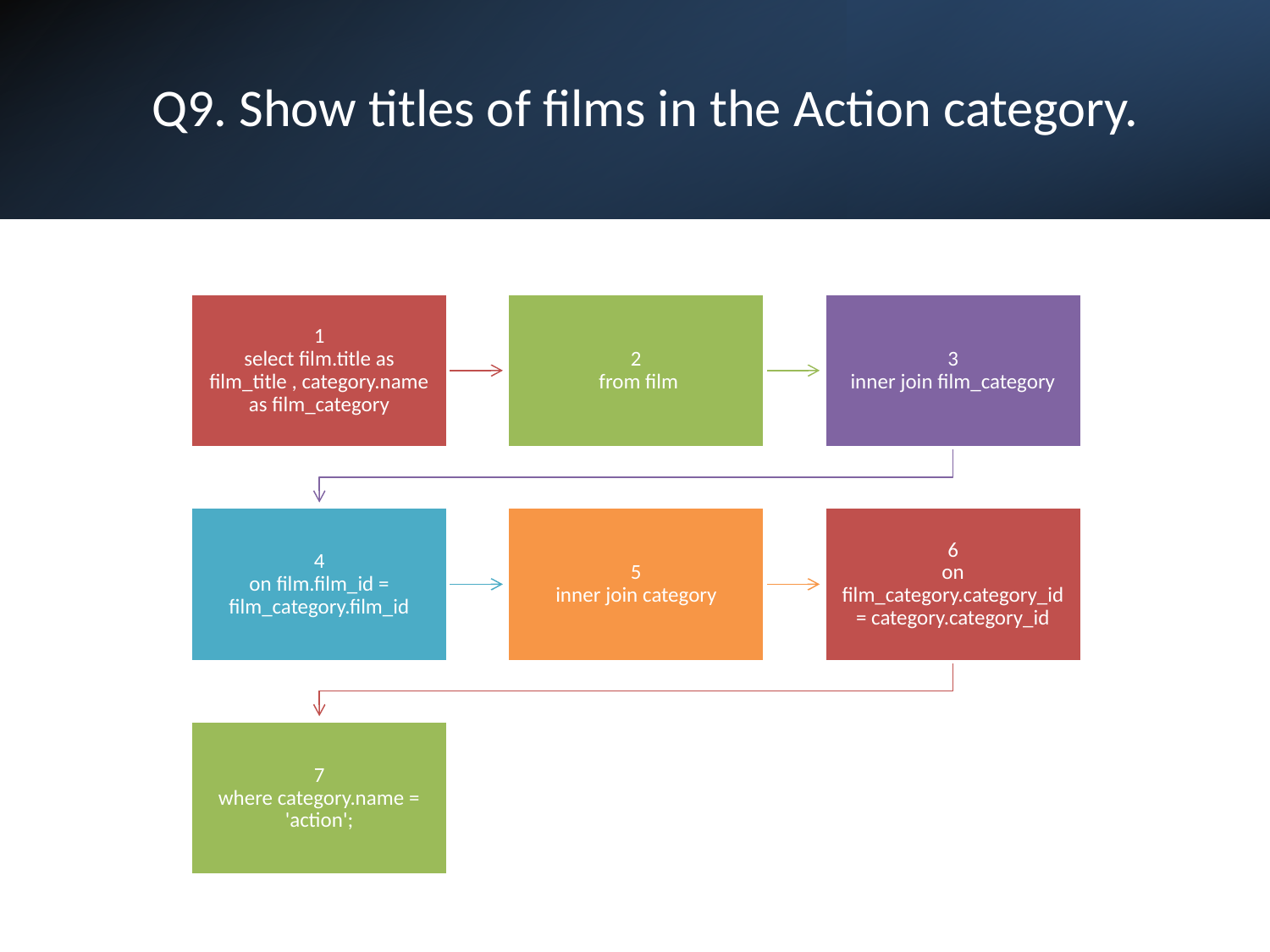

# Q9. Show titles of films in the Action category.

1
select film.title as film_title , category.name as film_category

2
 from film

3
inner join film_category

4
on film.film_id = film_category.film_id

5
inner join category

6
on film_category.category_id = category.category_id
7
where category.name = 'action';